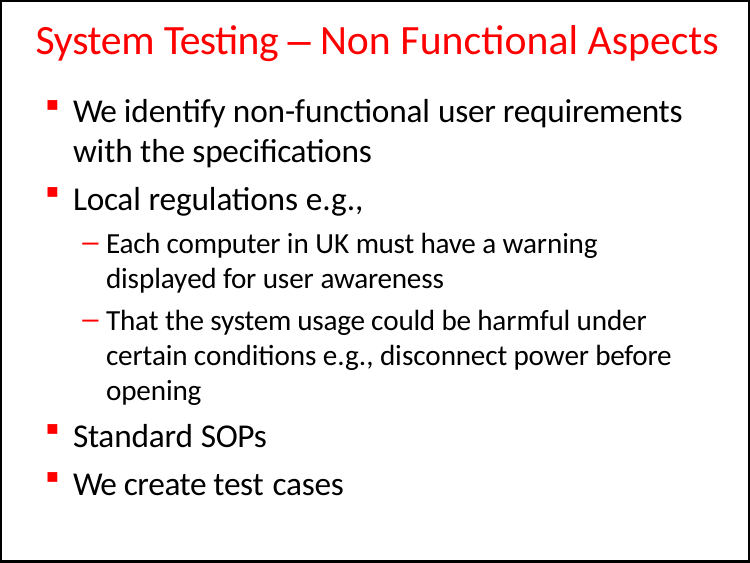

# System Testing – Non Functional Aspects
We identify non-functional user requirements  with the specifications
Local regulations e.g.,
Each computer in UK must have a warning  displayed for user awareness
That the system usage could be harmful under  certain conditions e.g., disconnect power before  opening
Standard SOPs
We create test cases